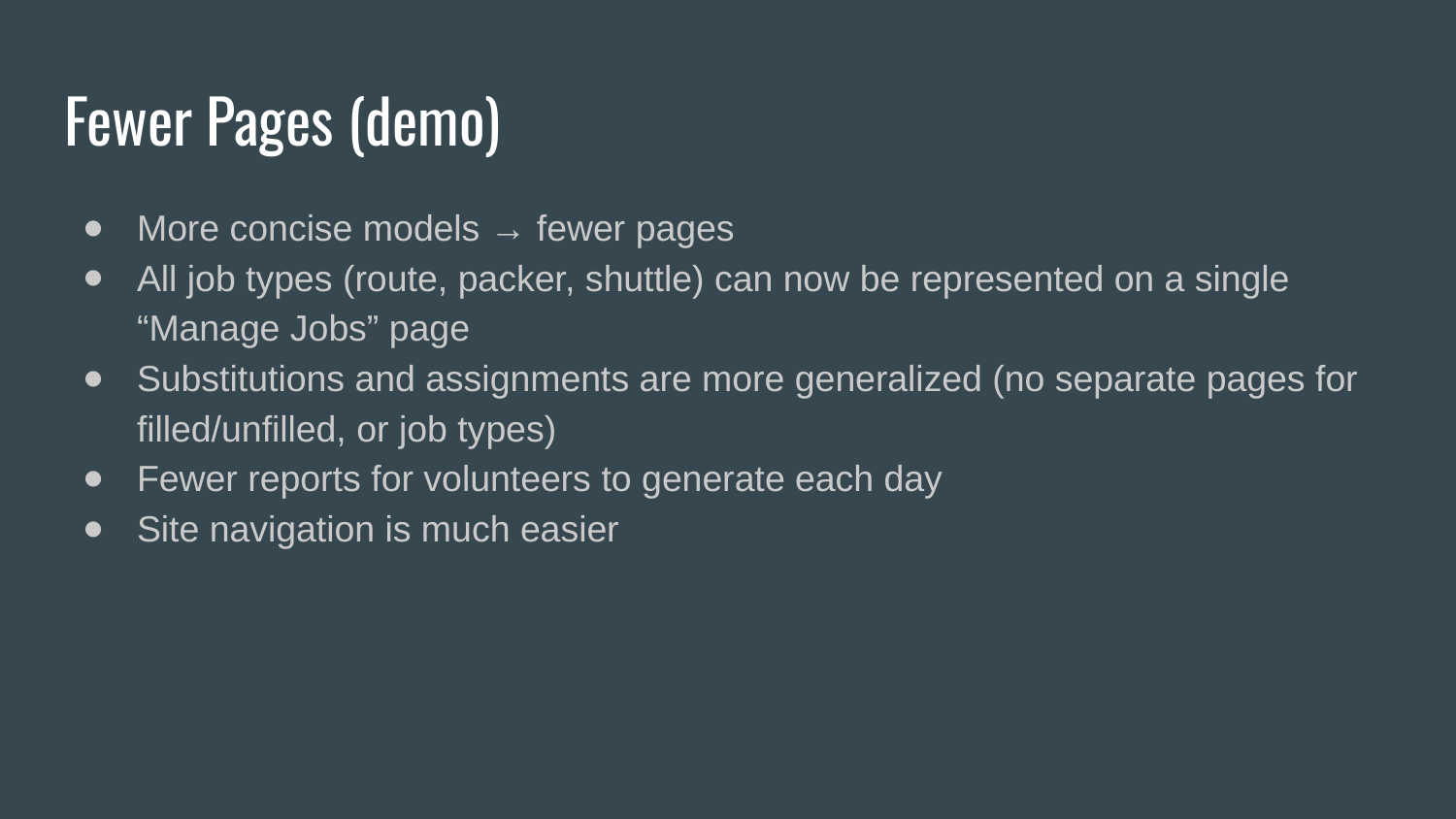

# Fewer Pages (demo)
More concise models → fewer pages
All job types (route, packer, shuttle) can now be represented on a single “Manage Jobs” page
Substitutions and assignments are more generalized (no separate pages for filled/unfilled, or job types)
Fewer reports for volunteers to generate each day
Site navigation is much easier